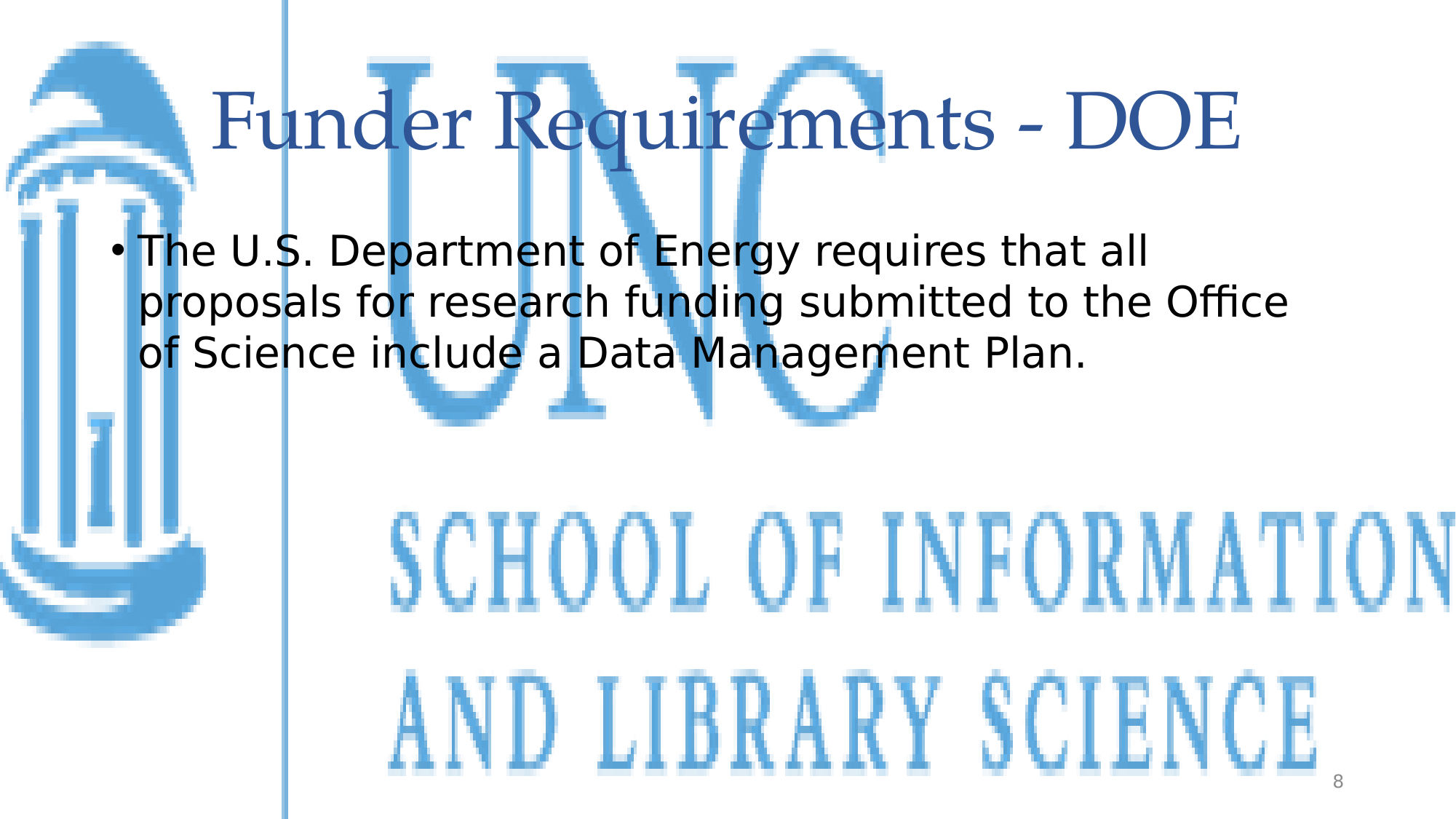

# Funder Requirements - DOE
The U.S. Department of Energy requires that all proposals for research funding submitted to the Office of Science include a Data Management Plan.
8